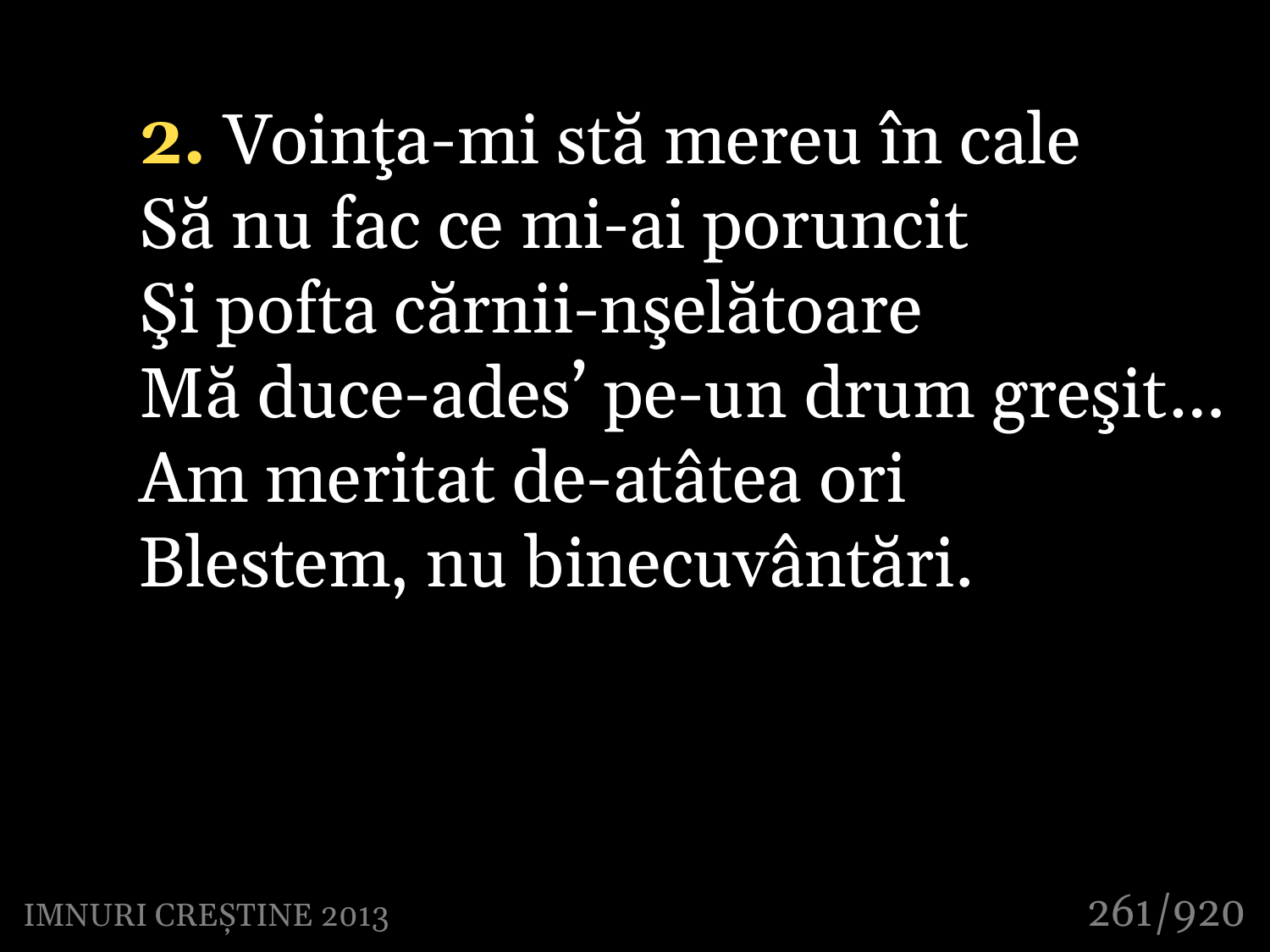

2. Voinţa-mi stă mereu în cale
Să nu fac ce mi-ai poruncit
Şi pofta cărnii-nşelătoare
Mă duce-ades’ pe-un drum greşit…
Am meritat de-atâtea ori
Blestem, nu binecuvântări.
261/920
IMNURI CREȘTINE 2013